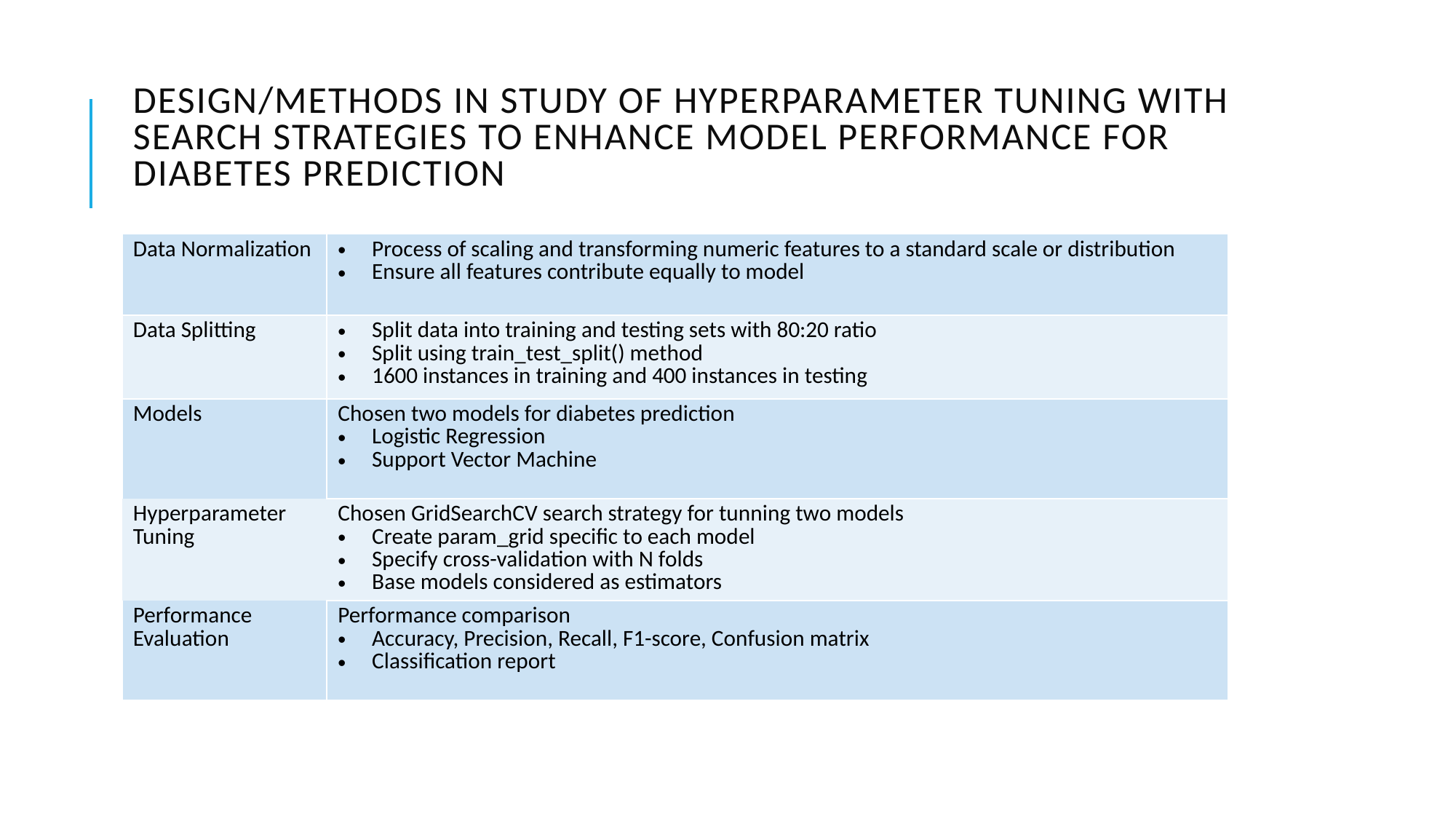

# Design/Methods in study of hyperparameter tuning with search strategies to enhance model performance for diabetes prediction
| Data Normalization | Process of scaling and transforming numeric features to a standard scale or distribution Ensure all features contribute equally to model |
| --- | --- |
| Data Splitting | Split data into training and testing sets with 80:20 ratio Split using train\_test\_split() method 1600 instances in training and 400 instances in testing |
| Models | Chosen two models for diabetes prediction Logistic Regression Support Vector Machine |
| Hyperparameter Tuning | Chosen GridSearchCV search strategy for tunning two models Create param\_grid specific to each model Specify cross-validation with N folds Base models considered as estimators |
| Performance Evaluation | Performance comparison Accuracy, Precision, Recall, F1-score, Confusion matrix Classification report |